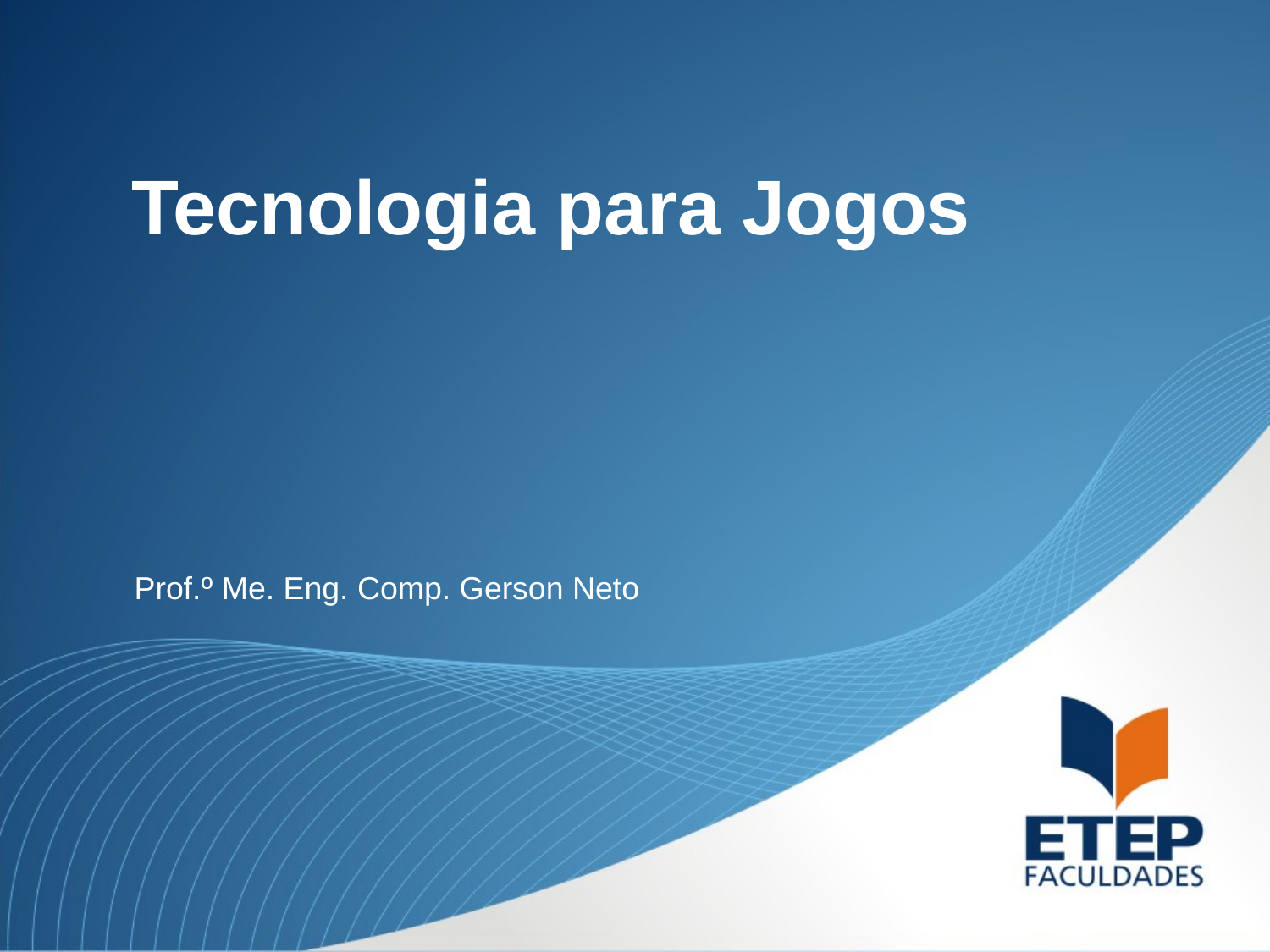

Tecnologia para Jogos
Prof.º Me. Eng. Comp. Gerson Neto